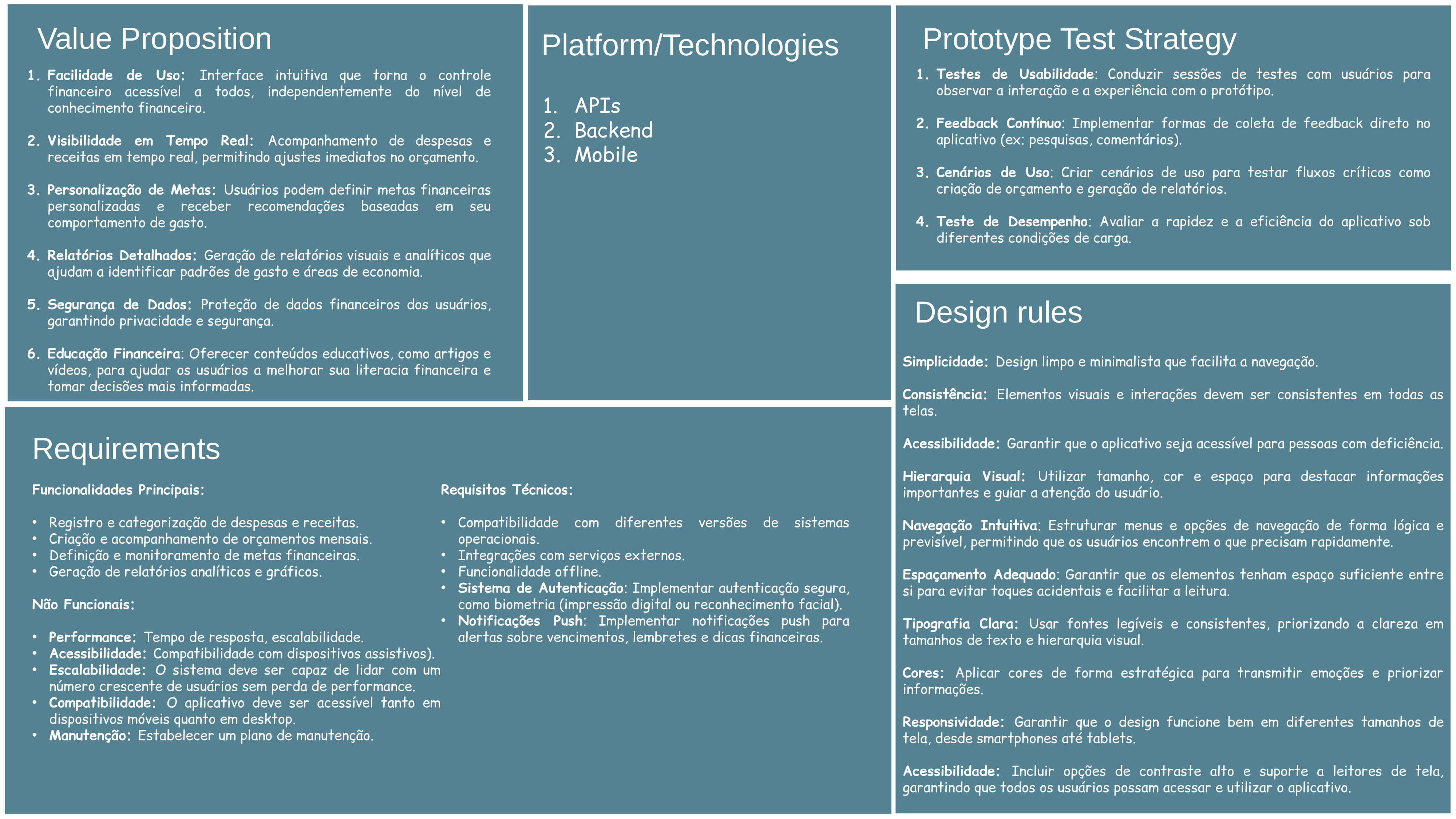

Value Proposition
Facilidade de Uso: Interface intuitiva que torna o controle financeiro acessível a todos, independentemente do nível de conhecimento financeiro.

Visibilidade em Tempo Real: Acompanhamento de despesas e receitas em tempo real, permitindo ajustes imediatos no orçamento.

Personalização de Metas: Usuários podem definir metas financeiras personalizadas e receber recomendações baseadas em seu comportamento de gasto.

Relatórios Detalhados: Geração de relatórios visuais e analíticos que ajudam a identificar padrões de gasto e áreas de economia.

Segurança de Dados: Proteção de dados financeiros dos usuários, garantindo privacidade e segurança.

Educação Financeira: Oferecer conteúdos educativos, como artigos e vídeos, para ajudar os usuários a melhorar sua literacia financeira e tomar decisões mais informadas.

Platform/Technologies
APIs
Backend
Mobile

Prototype Test Strategy
Testes de Usabilidade: Conduzir sessões de testes com usuários para observar a interação e a experiência com o protótipo.

Feedback Contínuo: Implementar formas de coleta de feedback direto no aplicativo (ex: pesquisas, comentários).

Cenários de Uso: Criar cenários de uso para testar fluxos críticos como criação de orçamento e geração de relatórios.

Teste de Desempenho: Avaliar a rapidez e a eficiência do aplicativo sob diferentes condições de carga.

Design rules

Simplicidade: Design limpo e minimalista que facilita a navegação.

Consistência: Elementos visuais e interações devem ser consistentes em todas as telas.

Acessibilidade: Garantir que o aplicativo seja acessível para pessoas com deficiência.

Hierarquia Visual: Utilizar tamanho, cor e espaço para destacar informações importantes e guiar a atenção do usuário.

Navegação Intuitiva: Estruturar menus e opções de navegação de forma lógica e previsível, permitindo que os usuários encontrem o que precisam rapidamente.

Espaçamento Adequado: Garantir que os elementos tenham espaço suficiente entre si para evitar toques acidentais e facilitar a leitura.

Tipografia Clara: Usar fontes legíveis e consistentes, priorizando a clareza em tamanhos de texto e hierarquia visual.

Cores: Aplicar cores de forma estratégica para transmitir emoções e priorizar informações.

Responsividade: Garantir que o design funcione bem em diferentes tamanhos de tela, desde smartphones até tablets.

Acessibilidade: Incluir opções de contraste alto e suporte a leitores de tela, garantindo que todos os usuários possam acessar e utilizar o aplicativo.

Requirements

Funcionalidades Principais:

Registro e categorização de despesas e receitas.
Criação e acompanhamento de orçamentos mensais.
Definição e monitoramento de metas financeiras.
Geração de relatórios analíticos e gráficos.

Não Funcionais:

Performance: Tempo de resposta, escalabilidade.
Acessibilidade: Compatibilidade com dispositivos assistivos).
Escalabilidade: O sistema deve ser capaz de lidar com um número crescente de usuários sem perda de performance.
Compatibilidade: O aplicativo deve ser acessível tanto em dispositivos móveis quanto em desktop.
Manutenção: Estabelecer um plano de manutenção.

Requisitos Técnicos:

Compatibilidade com diferentes versões de sistemas operacionais.
Integrações com serviços externos.
Funcionalidade offline.
Sistema de Autenticação: Implementar autenticação segura, como biometria (impressão digital ou reconhecimento facial).
Notificações Push: Implementar notificações push para alertas sobre vencimentos, lembretes e dicas financeiras.